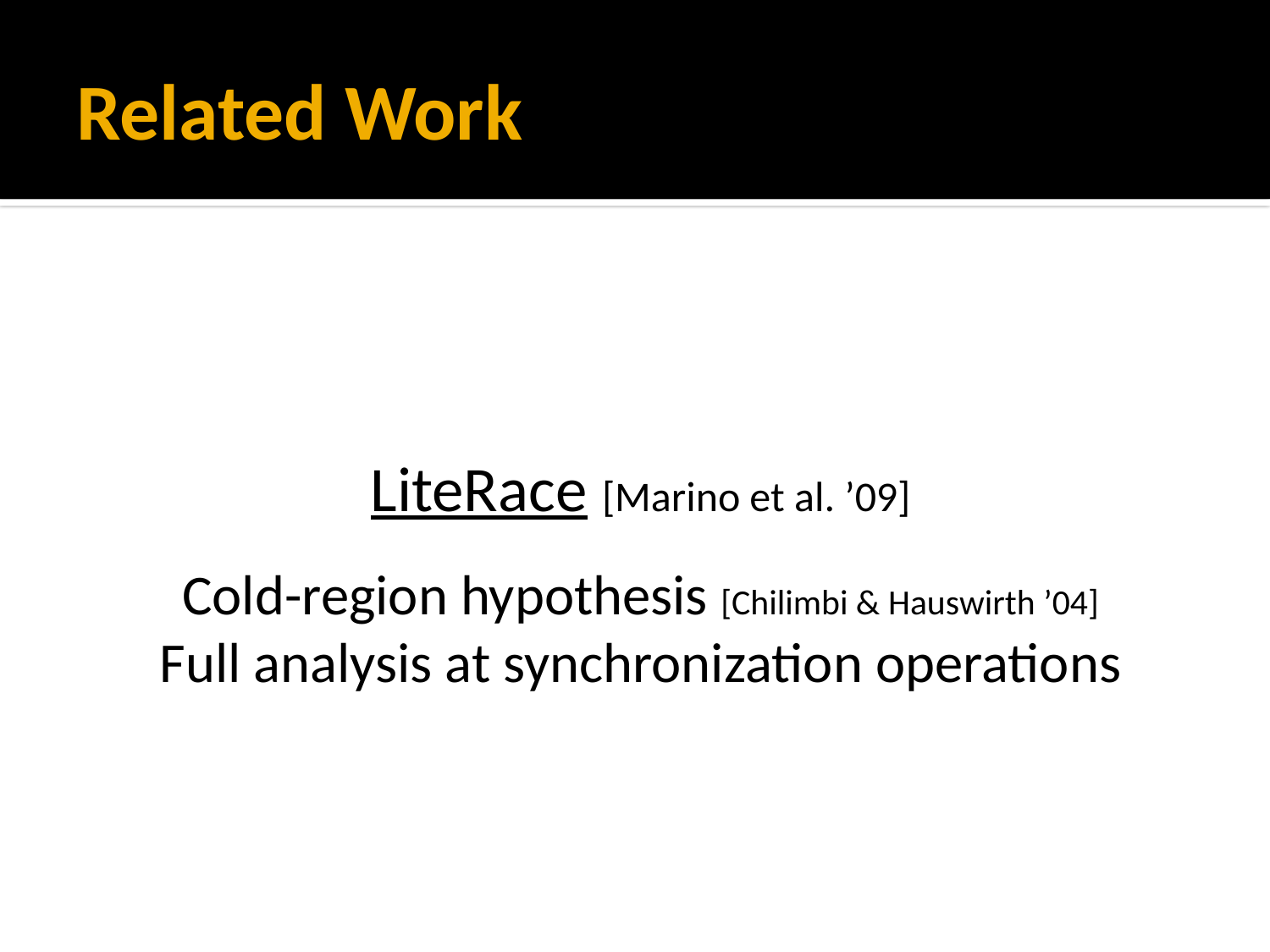

# Related Work
LiteRace [Marino et al. ’09]

Cold-region hypothesis [Chilimbi & Hauswirth ’04]
Full analysis at synchronization operations